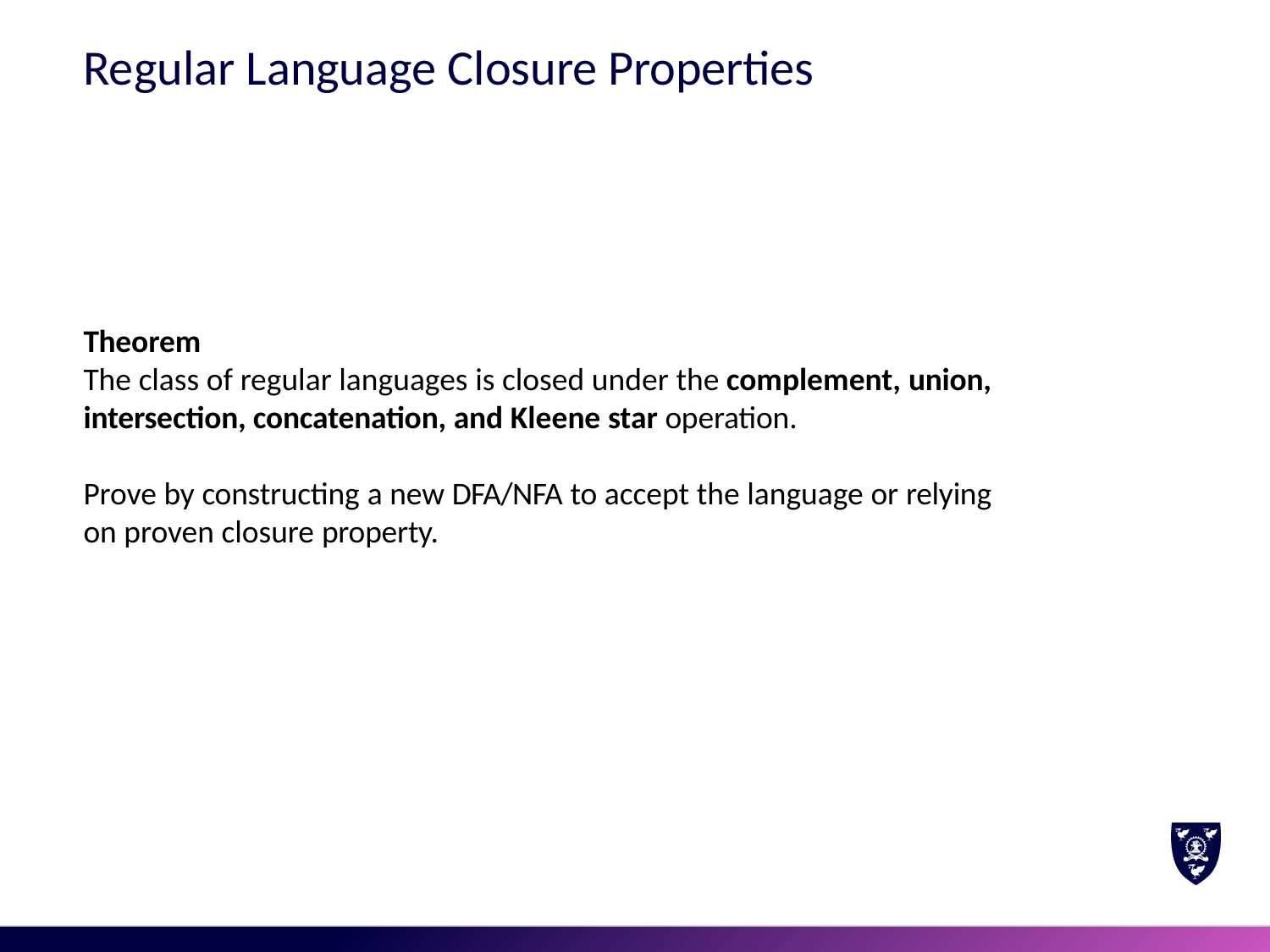

# Regular Language Closure Properties
Theorem
The class of regular languages is closed under the complement, union, intersection, concatenation, and Kleene star operation.
Prove by constructing a new DFA/NFA to accept the language or relying on proven closure property.